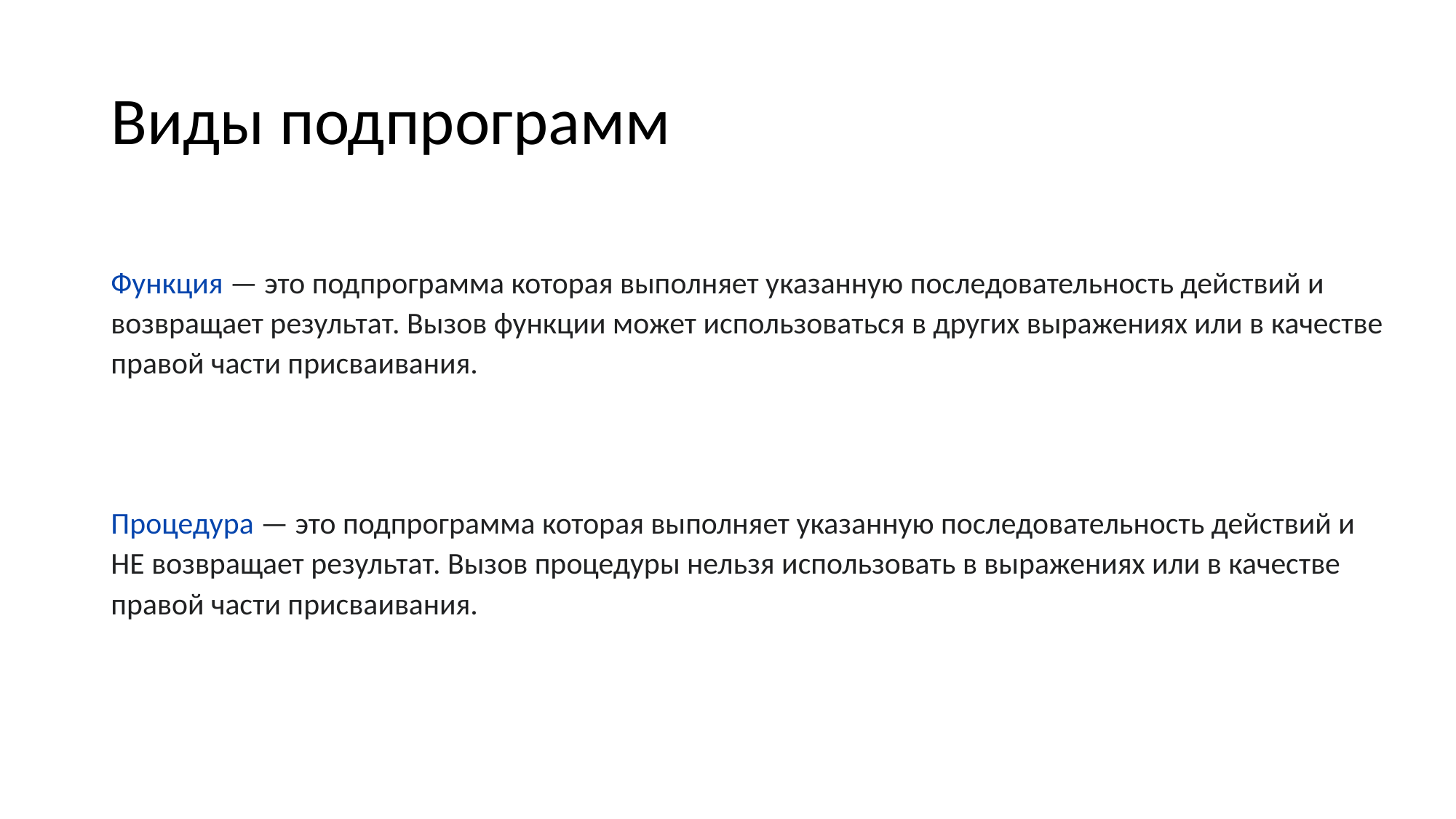

# Виды подпрограмм

Функция — это подпрограмма которая выполняет указанную последовательность действий и возвращает результат. Вызов функции может использоваться в других выражениях или в качестве правой части присваивания.

Процедура — это подпрограмма которая выполняет указанную последовательность действий и НЕ возвращает результат. Вызов процедуры нельзя использовать в выражениях или в качестве правой части присваивания.